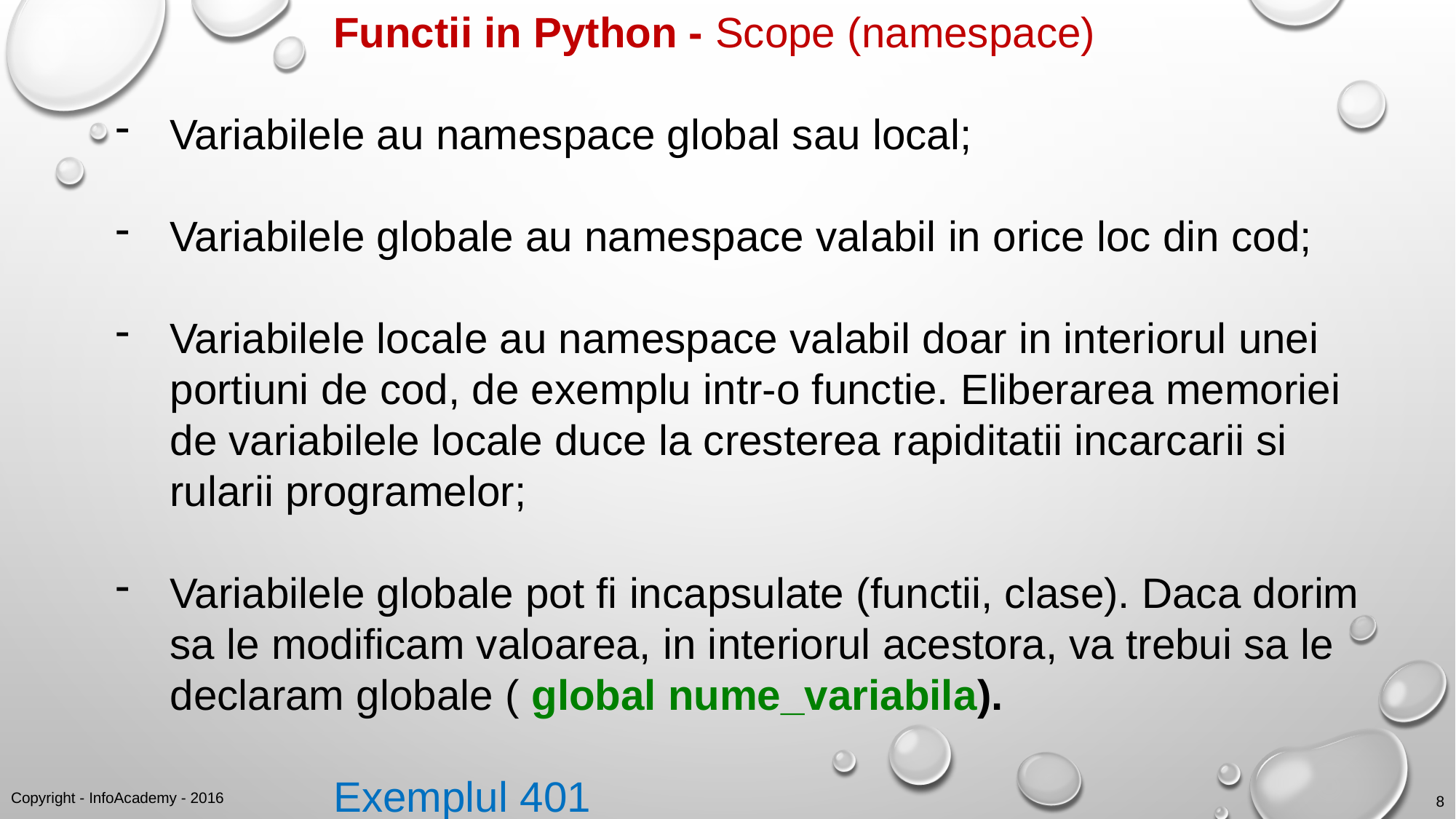

Functii in Python - Scope (namespace)

Variabilele au namespace global sau local;

Variabilele globale au namespace valabil in orice loc din cod;

Variabilele locale au namespace valabil doar in interiorul unei portiuni de cod, de exemplu intr-o functie. Eliberarea memoriei de variabilele locale duce la cresterea rapiditatii incarcarii si rularii programelor;

Variabilele globale pot fi incapsulate (functii, clase). Daca dorim sa le modificam valoarea, in interiorul acestora, va trebui sa le declaram globale ( global nume_variabila).

	Exemplul 401
Copyright - InfoAcademy - 2016
8